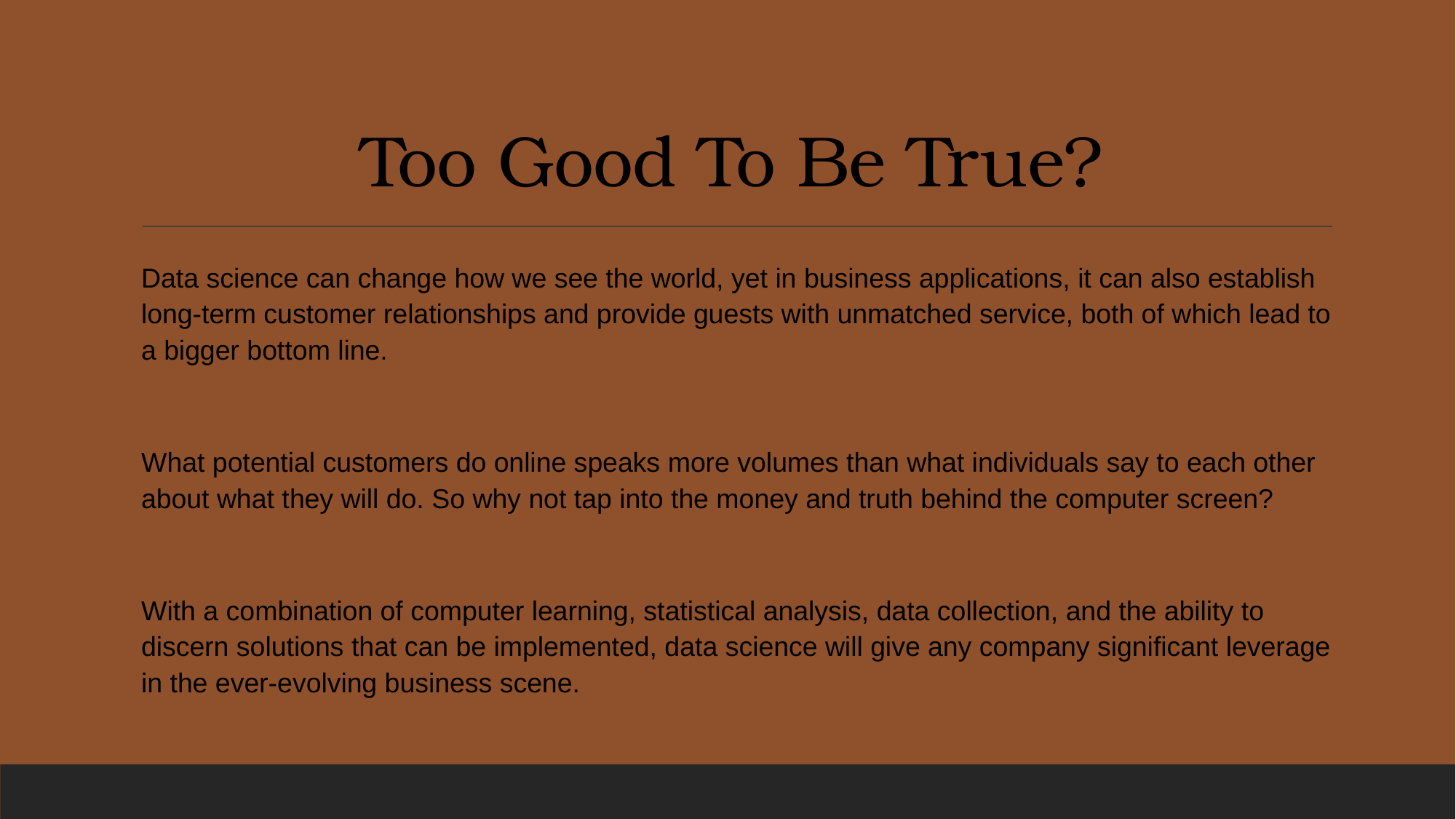

# Too Good To Be True?
Data science can change how we see the world, yet in business applications, it can also establish long-term customer relationships and provide guests with unmatched service, both of which lead to a bigger bottom line.

What potential customers do online speaks more volumes than what individuals say to each other about what they will do. So why not tap into the money and truth behind the computer screen?

With a combination of computer learning, statistical analysis, data collection, and the ability to discern solutions that can be implemented, data science will give any company significant leverage in the ever-evolving business scene.